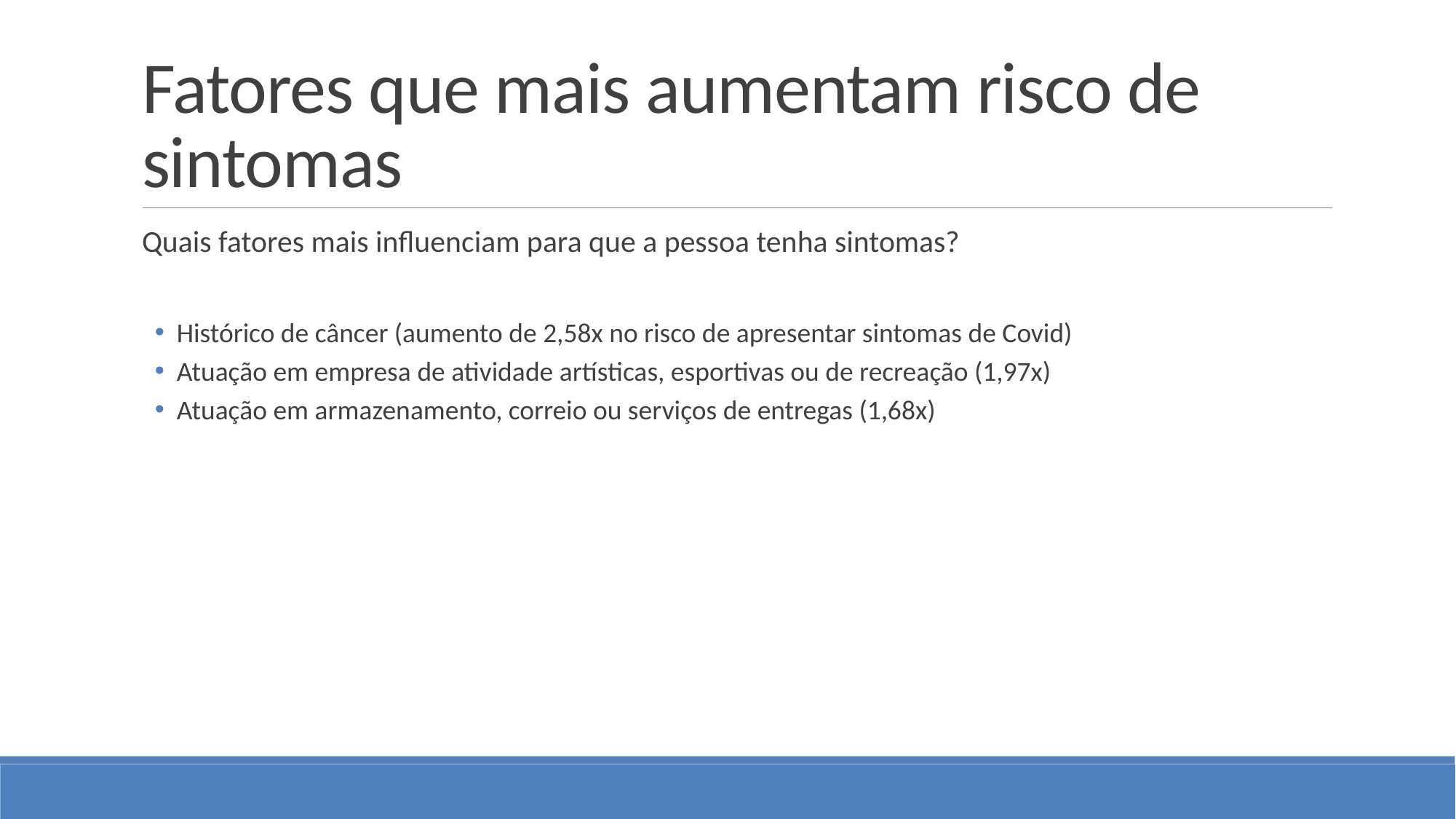

# Fatores que mais aumentam risco de sintomas
Quais fatores mais influenciam para que a pessoa tenha sintomas?

Histórico de câncer (aumento de 2,58x no risco de apresentar sintomas de Covid)
Atuação em empresa de atividade artísticas, esportivas ou de recreação (1,97x)
Atuação em armazenamento, correio ou serviços de entregas (1,68x)